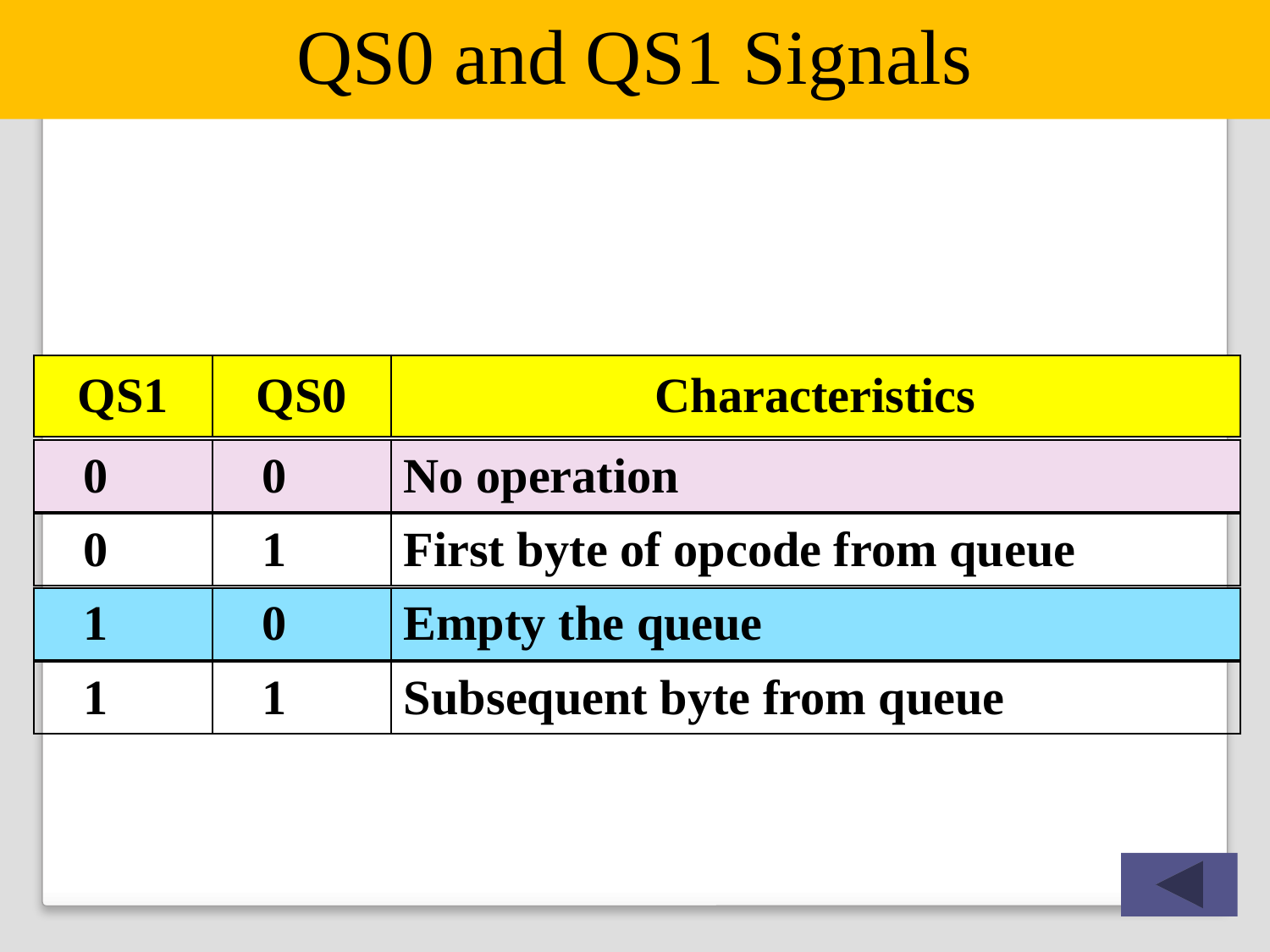

QS0 and QS1 Signals
| QS1 | QS0 | Characteristics |
| --- | --- | --- |
| 0 | 0 | No operation |
| --- | --- | --- |
| 0 | 1 | First byte of opcode from queue |
| --- | --- | --- |
| 1 | 0 | Empty the queue |
| --- | --- | --- |
| 1 | 1 | Subsequent byte from queue |
| --- | --- | --- |